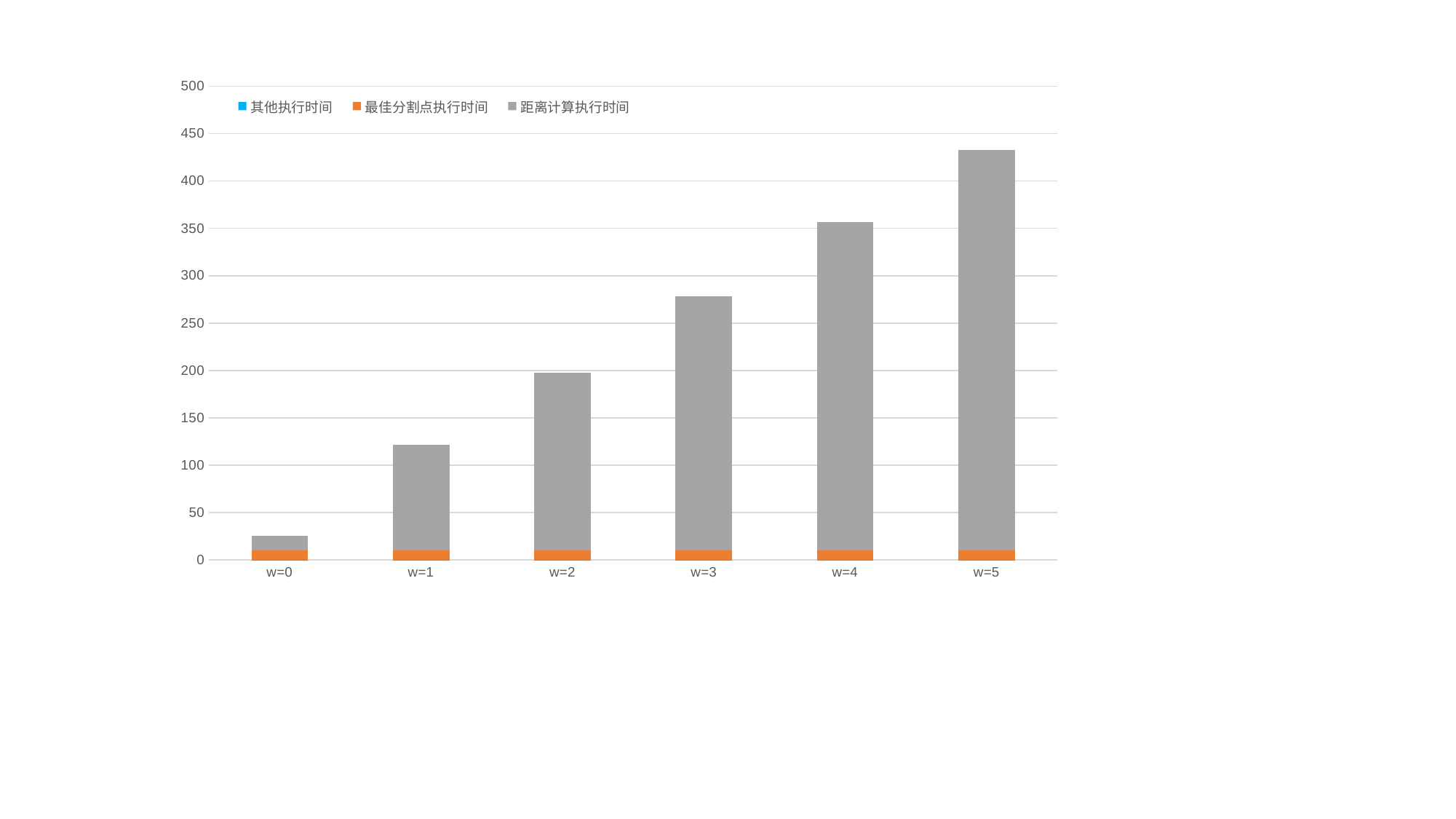

### Chart

| Category |  |  |  |
|---|---|---|---|
| w=0 | 0.02039999999999864 | 10.3345 | 15.3619 |
| w=1 | 0.02179999999999893 | 10.3572 | 110.86 |
| w=2 | 0.021199999999993224 | 10.3738 | 186.967 |
| w=3 | 0.02080000000006521 | 10.3812 | 267.948 |
| w=4 | 0.020899999999983265 | 10.3731 | 346.335 |
| w=5 | 0.021600000000034925 | 10.3594 | 422.306 |